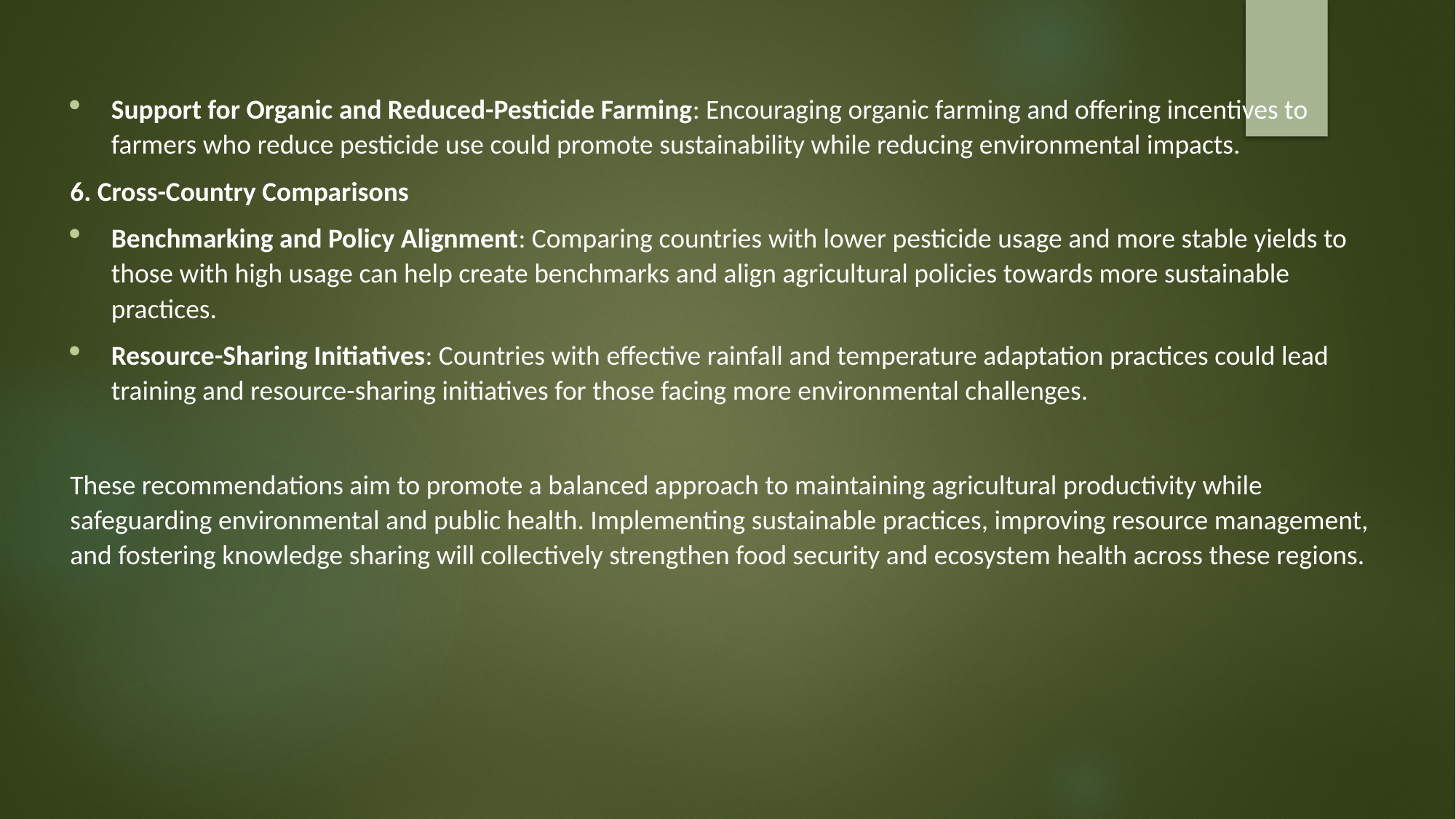

Support for Organic and Reduced-Pesticide Farming: Encouraging organic farming and offering incentives to farmers who reduce pesticide use could promote sustainability while reducing environmental impacts.
6. Cross-Country Comparisons
Benchmarking and Policy Alignment: Comparing countries with lower pesticide usage and more stable yields to those with high usage can help create benchmarks and align agricultural policies towards more sustainable practices.
Resource-Sharing Initiatives: Countries with effective rainfall and temperature adaptation practices could lead training and resource-sharing initiatives for those facing more environmental challenges.

These recommendations aim to promote a balanced approach to maintaining agricultural productivity while safeguarding environmental and public health. Implementing sustainable practices, improving resource management, and fostering knowledge sharing will collectively strengthen food security and ecosystem health across these regions.